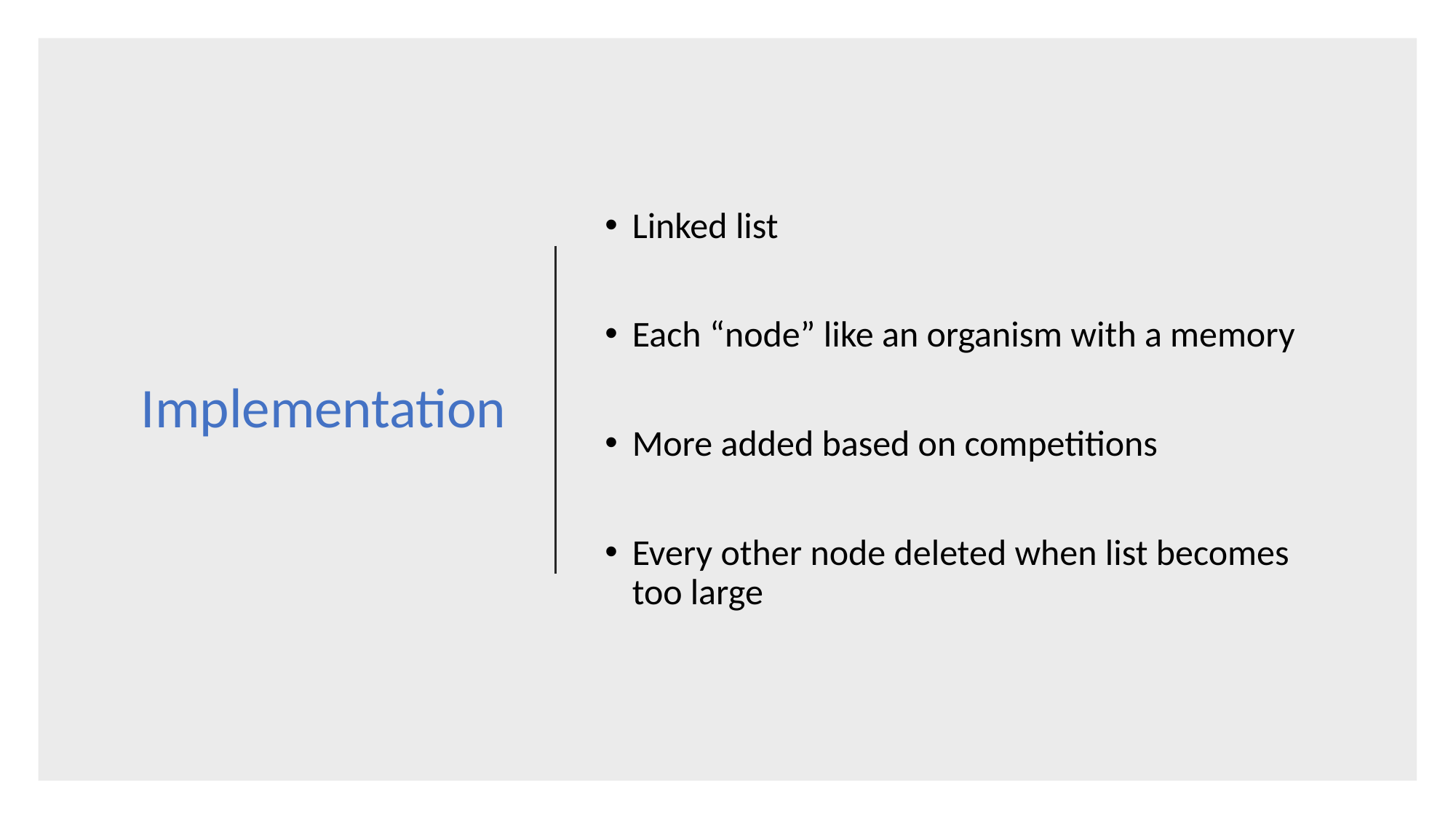

# Implementation
Linked list

Each “node” like an organism with a memory

More added based on competitions

Every other node deleted when list becomes too large